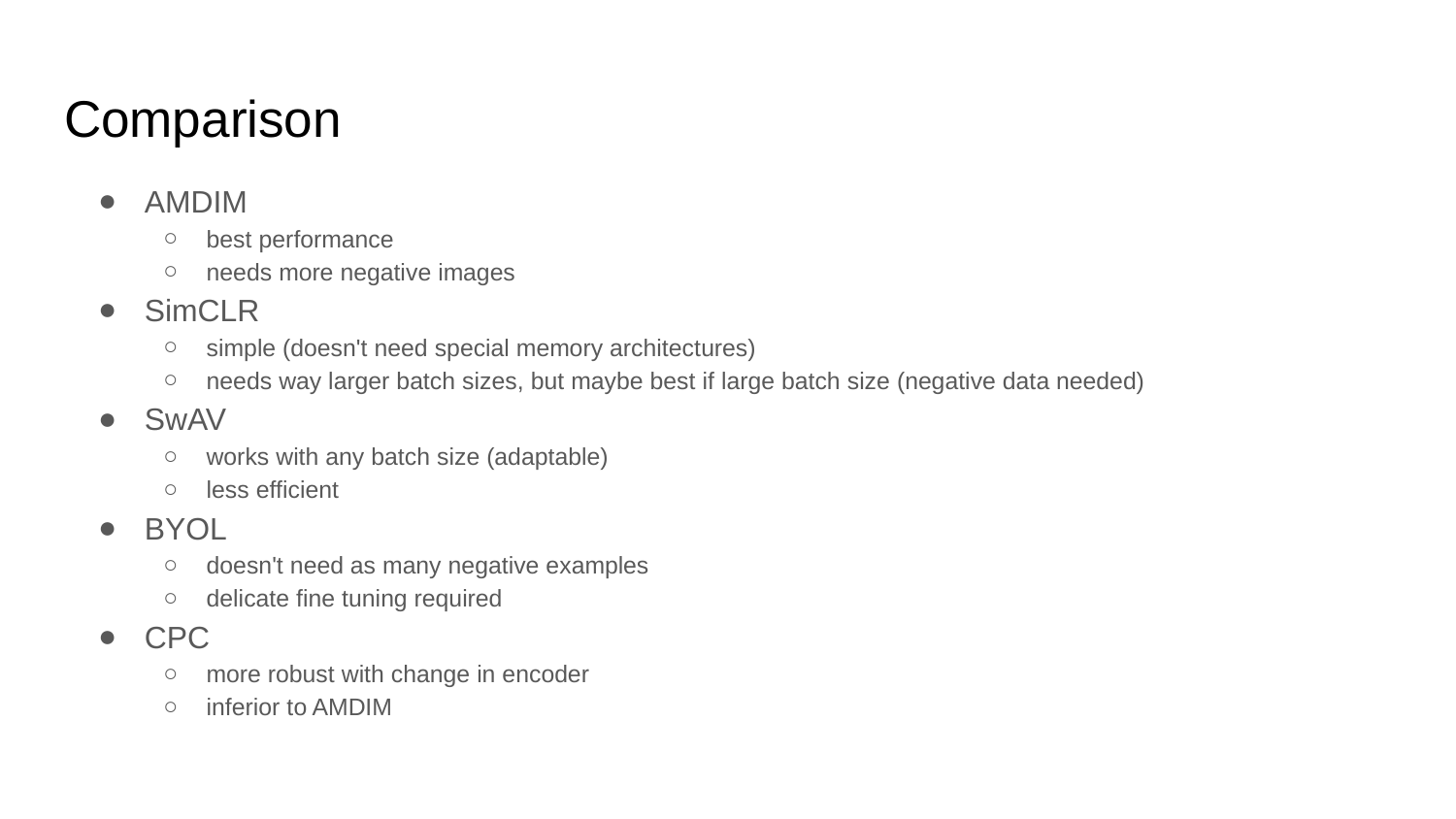

# Comparison
AMDIM
best performance
needs more negative images
SimCLR
simple (doesn't need special memory architectures)
needs way larger batch sizes, but maybe best if large batch size (negative data needed)
SwAV
works with any batch size (adaptable)
less efficient
BYOL
doesn't need as many negative examples
delicate fine tuning required
CPC
more robust with change in encoder
inferior to AMDIM